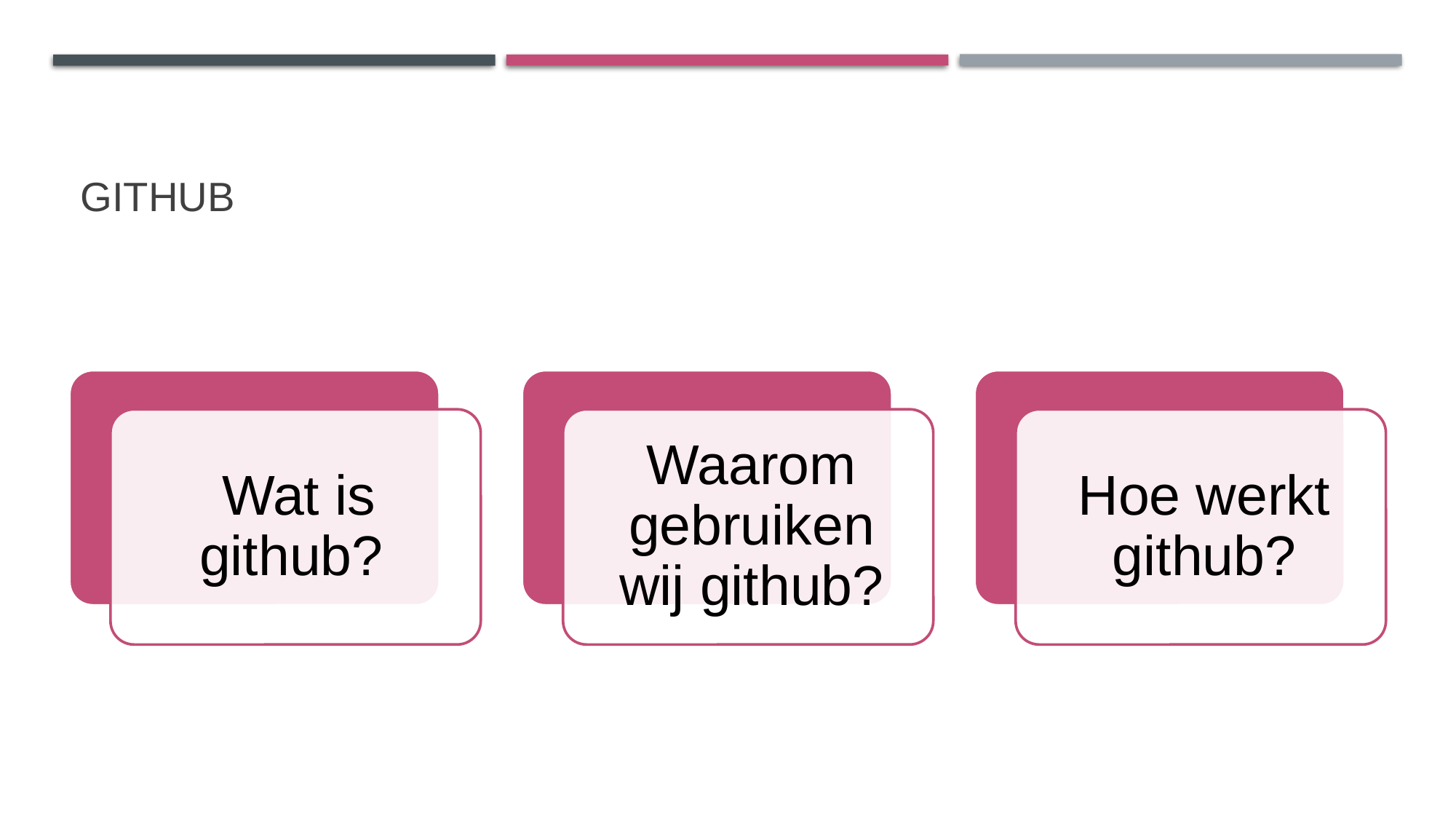

# Github
Wat is github?
Waarom gebruiken wij github?
Hoe werkt github?